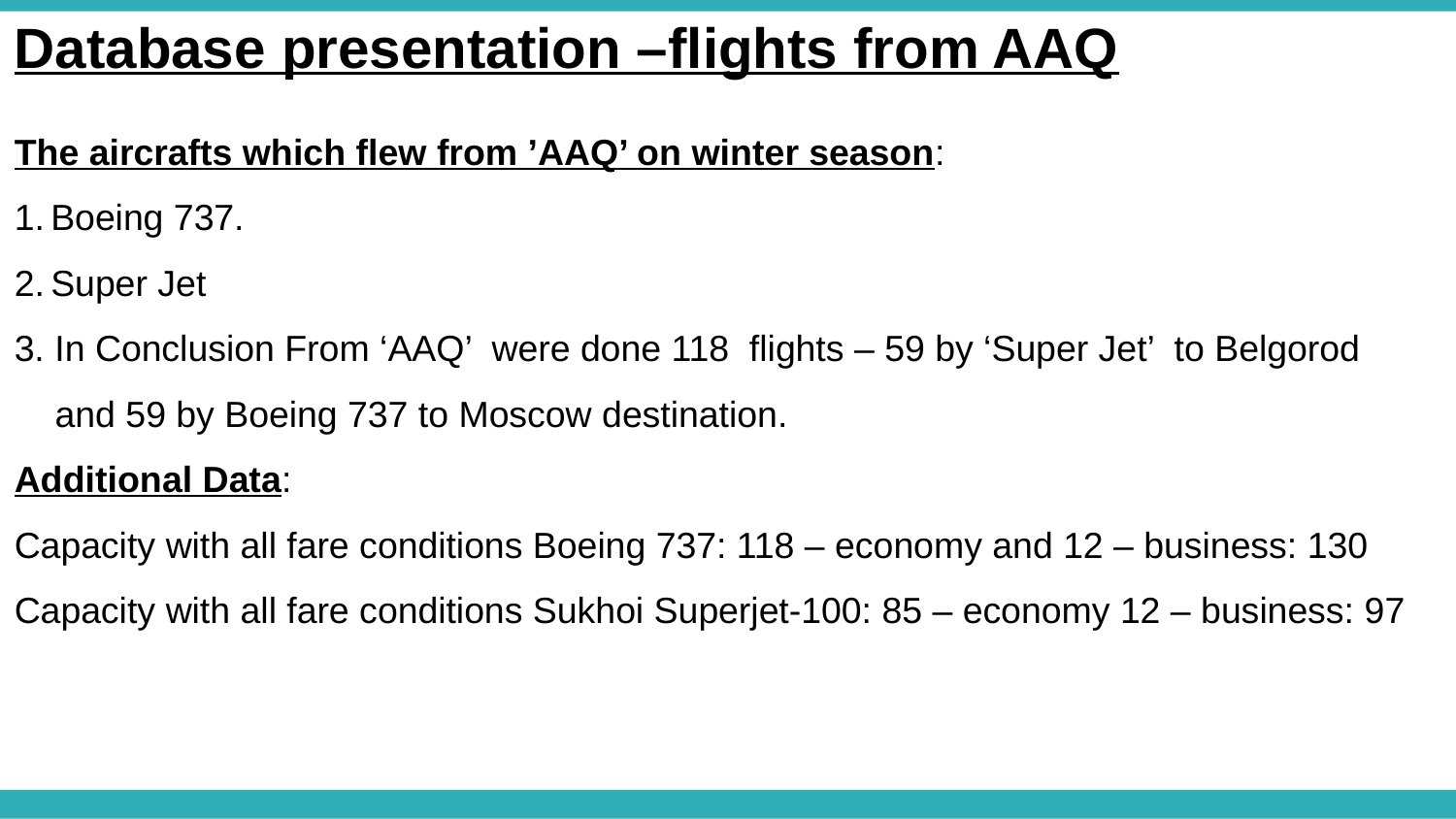

Database presentation –flights from AAQ
The aircrafts which flew from ’AAQ’ on winter season:
Boeing 737.
Super Jet
3. In Conclusion From ‘AAQ’  were done 118  flights – 59 by ‘Super Jet’  to Belgorod
    and 59 by Boeing 737 to Moscow destination.
Additional Data:
Capacity with all fare conditions Boeing 737: 118 – economy and 12 – business: 130
Capacity with all fare conditions Sukhoi Superjet-100: 85 – economy 12 – business: 97